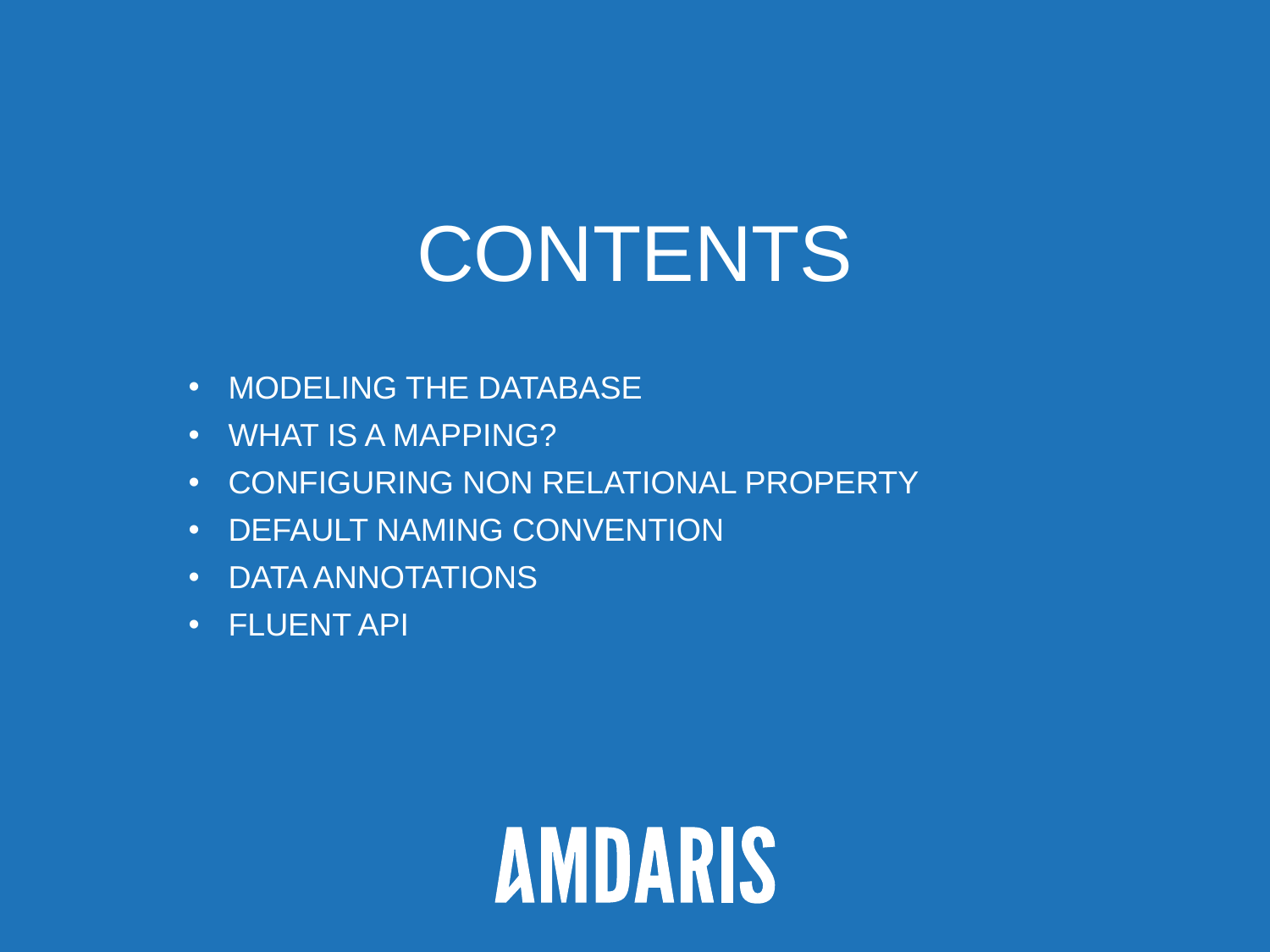

# Contents
Modeling the database
What is a mapping?
Configuring non relational property
Default naming convention
Data annotations
Fluent api